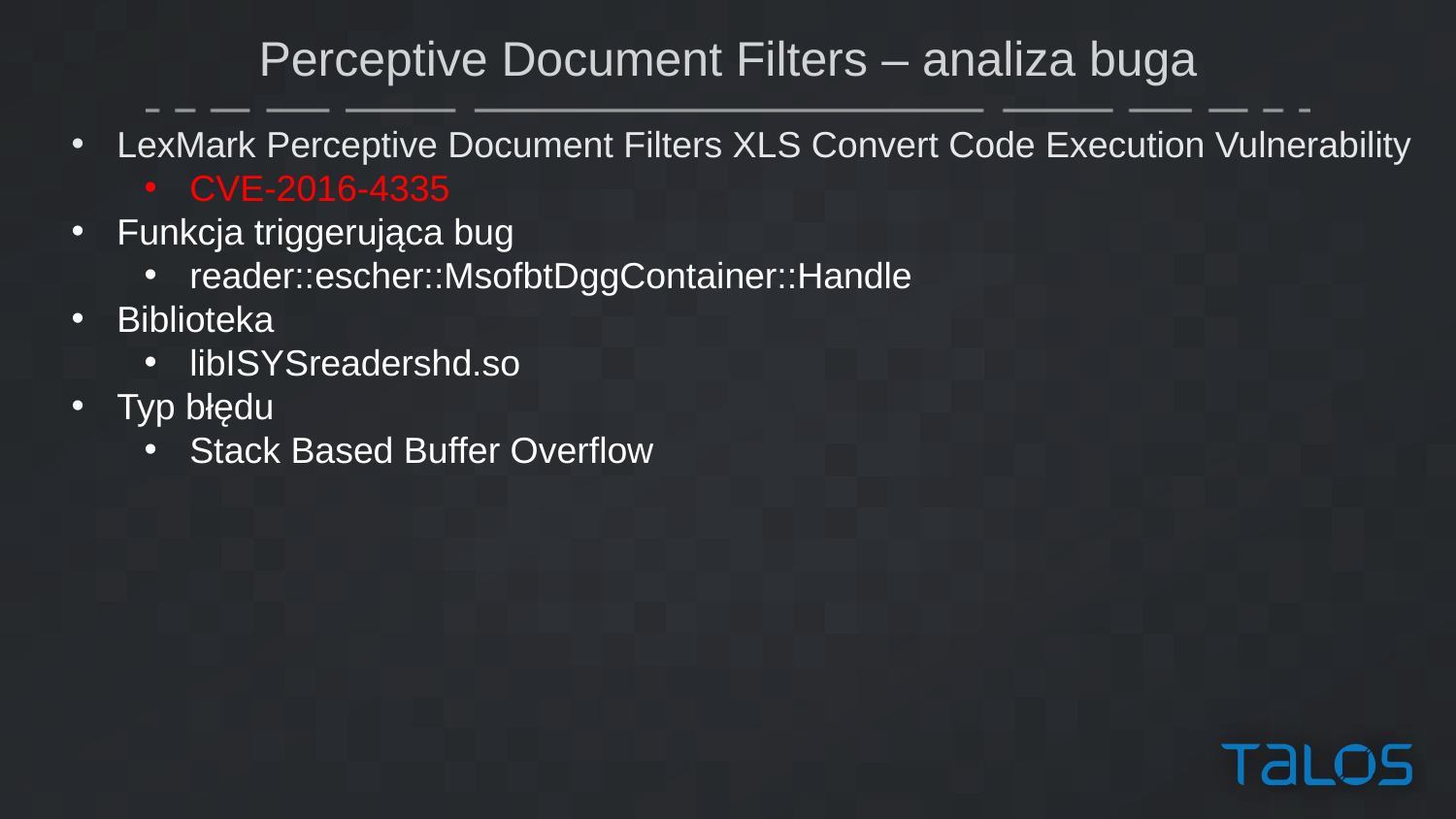

# Perceptive Document Filters – analiza buga
LexMark Perceptive Document Filters XLS Convert Code Execution Vulnerability
CVE-2016-4335
Funkcja triggerująca bug
reader::escher::MsofbtDggContainer::Handle
Biblioteka
libISYSreadershd.so
Typ błędu
Stack Based Buffer Overflow